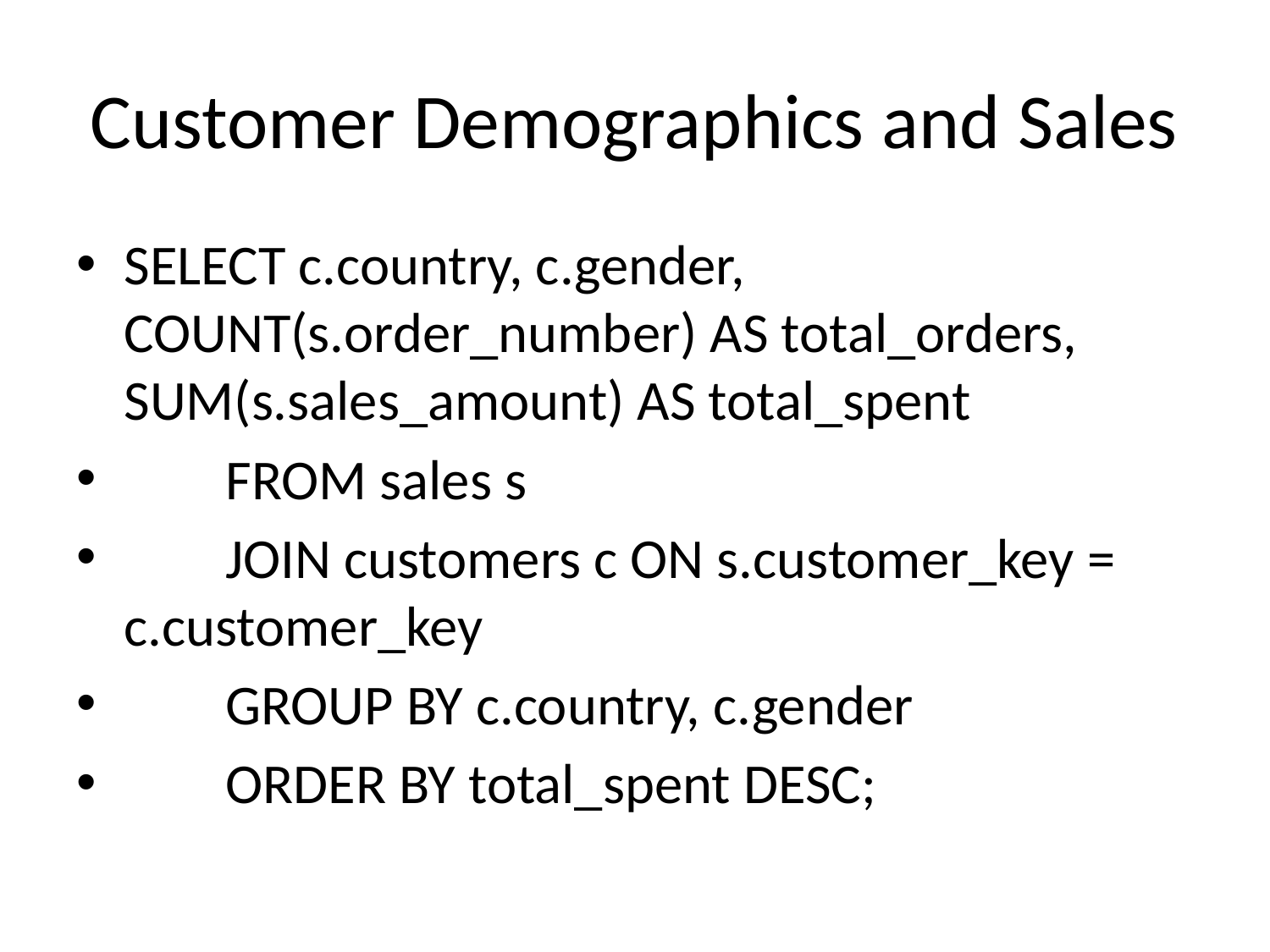

# Customer Demographics and Sales
SELECT c.country, c.gender, COUNT(s.order_number) AS total_orders, SUM(s.sales_amount) AS total_spent
        FROM sales s
        JOIN customers c ON s.customer_key = c.customer_key
        GROUP BY c.country, c.gender
        ORDER BY total_spent DESC;